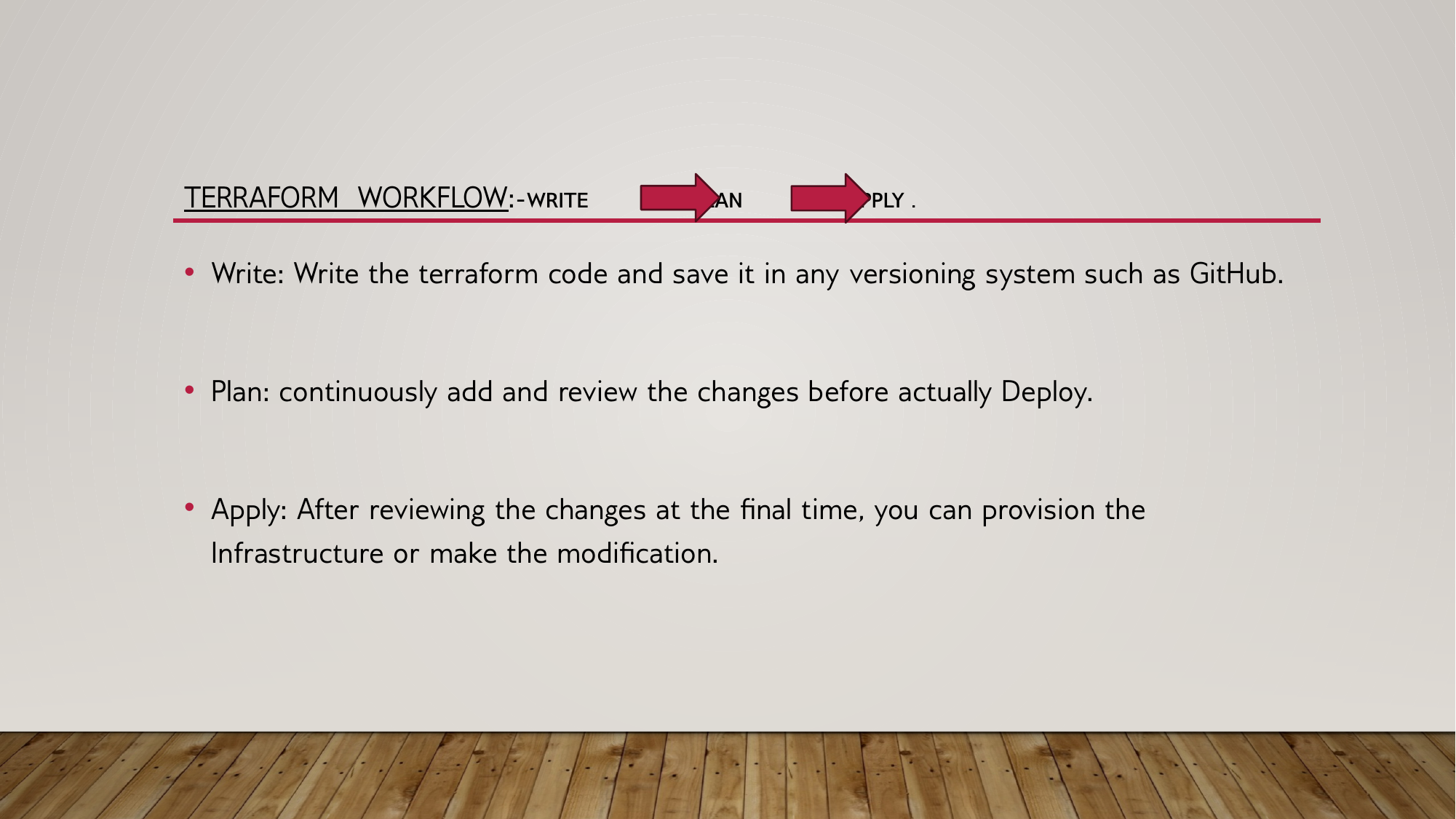

# TERrAFORm  WORKFLOW:-WRITE               PLAN               APPLY .

Write: Write the terraform code and save it in any versioning system such as GitHub.

Plan: continuously add and review the changes before actually Deploy.

Apply: After reviewing the changes at the final time, you can provision the Infrastructure or make the modification.